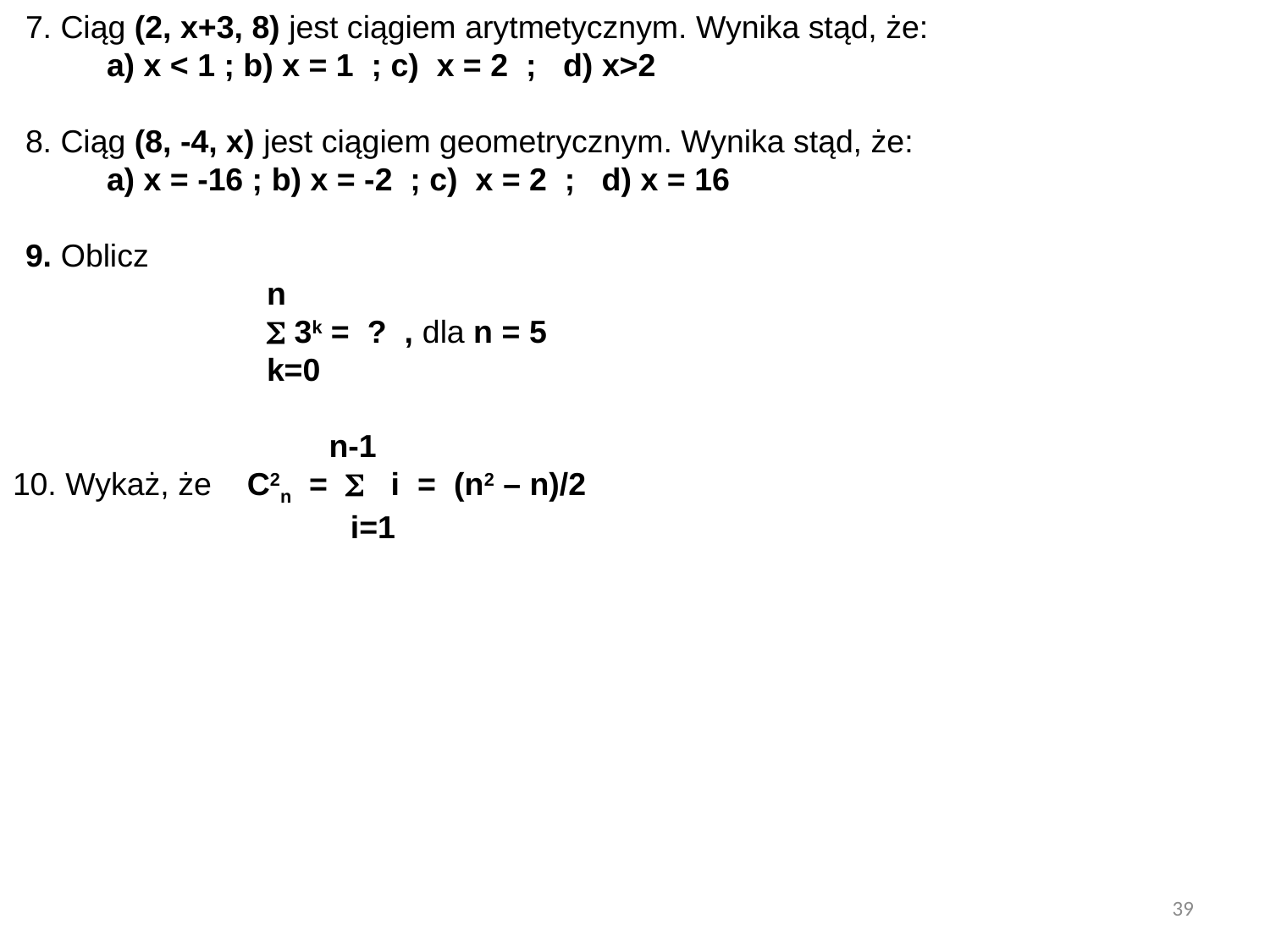

7. Ciąg (2, x+3, 8) jest ciągiem arytmetycznym. Wynika stąd, że:
a) x < 1 ; b) x = 1  ; c)  x = 2  ;   d) x>2

8. Ciąg (8, -4, x) jest ciągiem geometrycznym. Wynika stąd, że:
a) x = -16 ; b) x = -2  ; c)  x = 2  ;   d) x = 16

9. Oblicz
		n
		Σ 3k =  ?  , dla n = 5
		k=0

		       n-1
10. Wykaż, że    C2n  =  Σ   i  =  (n2 – n)/2
                                      i=1

39